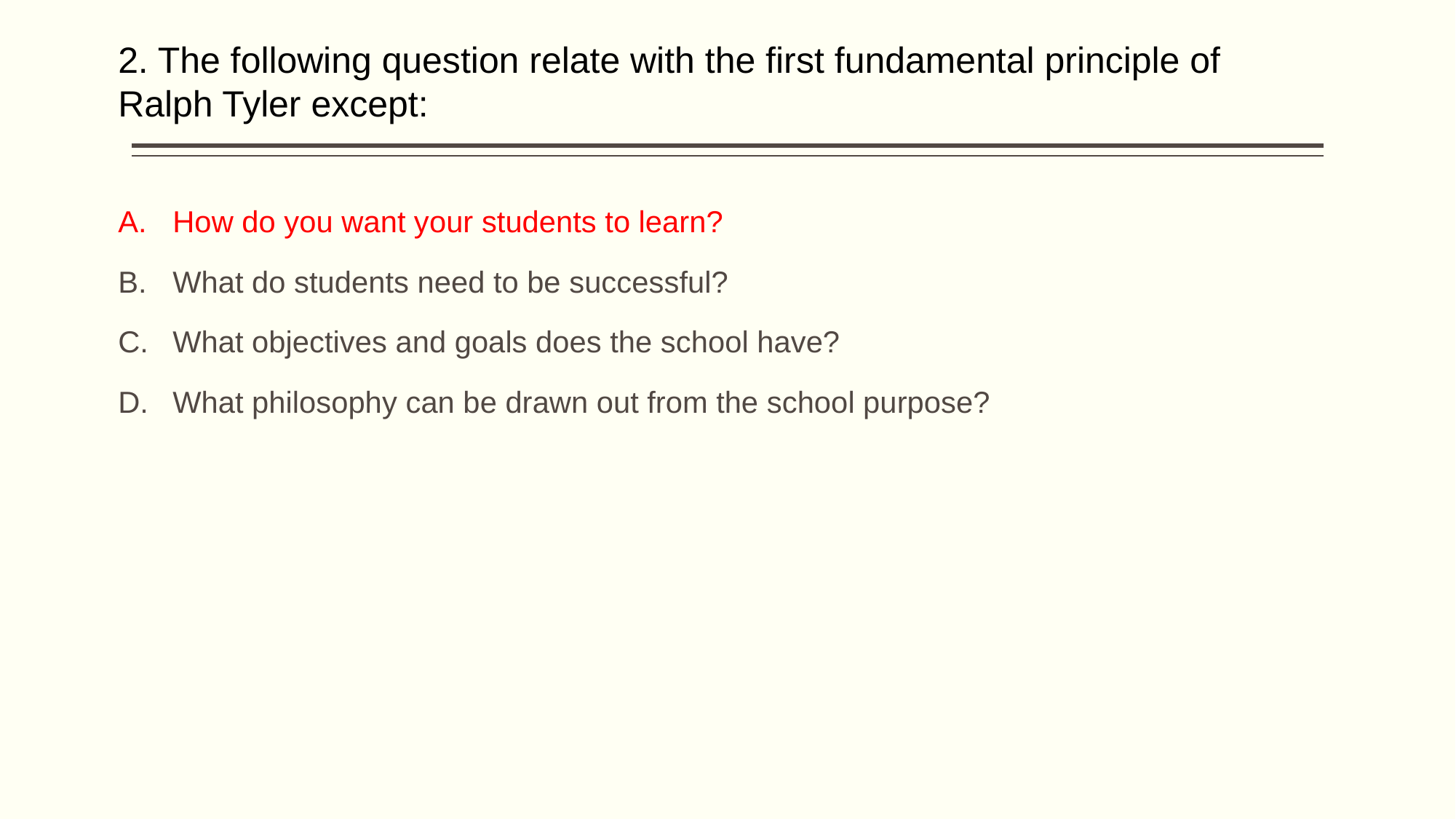

# 2. The following question relate with the first fundamental principle of Ralph Tyler except:
How do you want your students to learn?
What do students need to be successful?
What objectives and goals does the school have?
What philosophy can be drawn out from the school purpose?